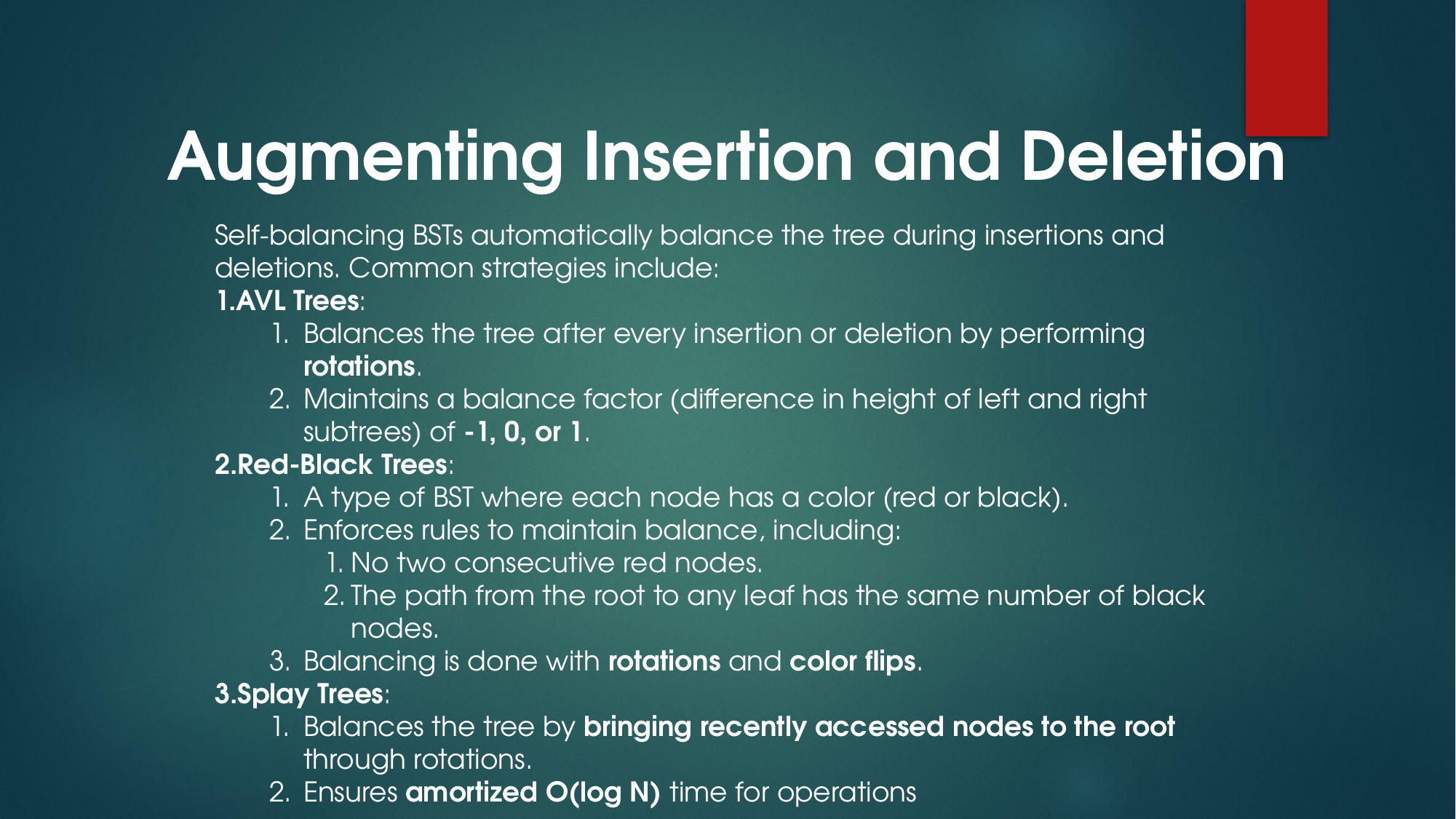

Augmenting Insertion and Deletion
Self-balancing BSTs automatically balance the tree during insertions and deletions. Common strategies include:
AVL Trees:
Balances the tree after every insertion or deletion by performing rotations.
Maintains a balance factor (difference in height of left and right subtrees) of -1, 0, or 1.
Red-Black Trees:
A type of BST where each node has a color (red or black).
Enforces rules to maintain balance, including:
No two consecutive red nodes.
The path from the root to any leaf has the same number of black nodes.
Balancing is done with rotations and color flips.
Splay Trees:
Balances the tree by bringing recently accessed nodes to the root through rotations.
Ensures amortized O(log N) time for operations